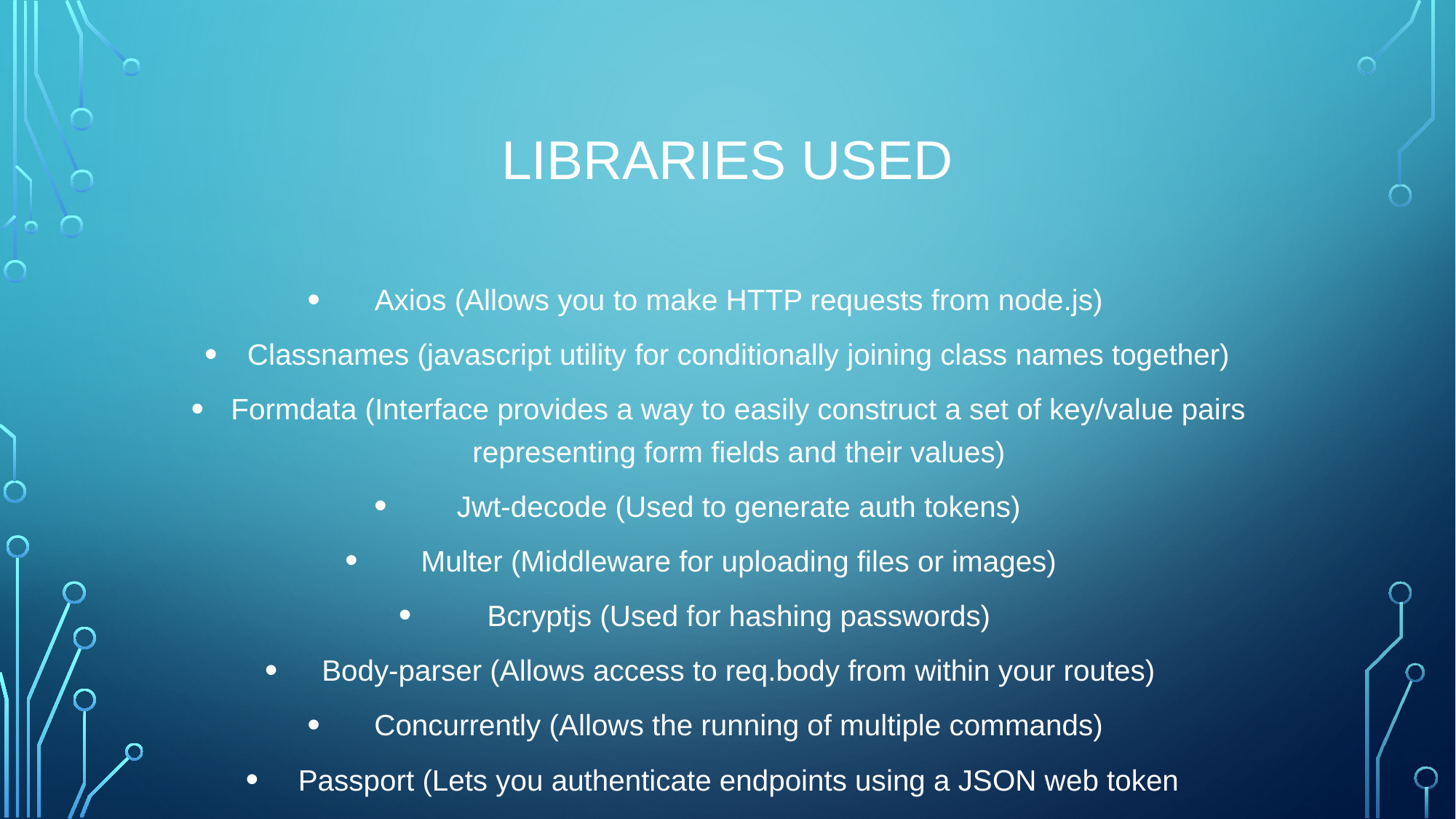

# Libraries used
Axios (Allows you to make HTTP requests from node.js)
Classnames (javascript utility for conditionally joining class names together)
Formdata (Interface provides a way to easily construct a set of key/value pairs representing form fields and their values)
Jwt-decode (Used to generate auth tokens)
Multer (Middleware for uploading files or images)
Bcryptjs (Used for hashing passwords)
Body-parser (Allows access to req.body from within your routes)
Concurrently (Allows the running of multiple commands)
Passport (Lets you authenticate endpoints using a JSON web token